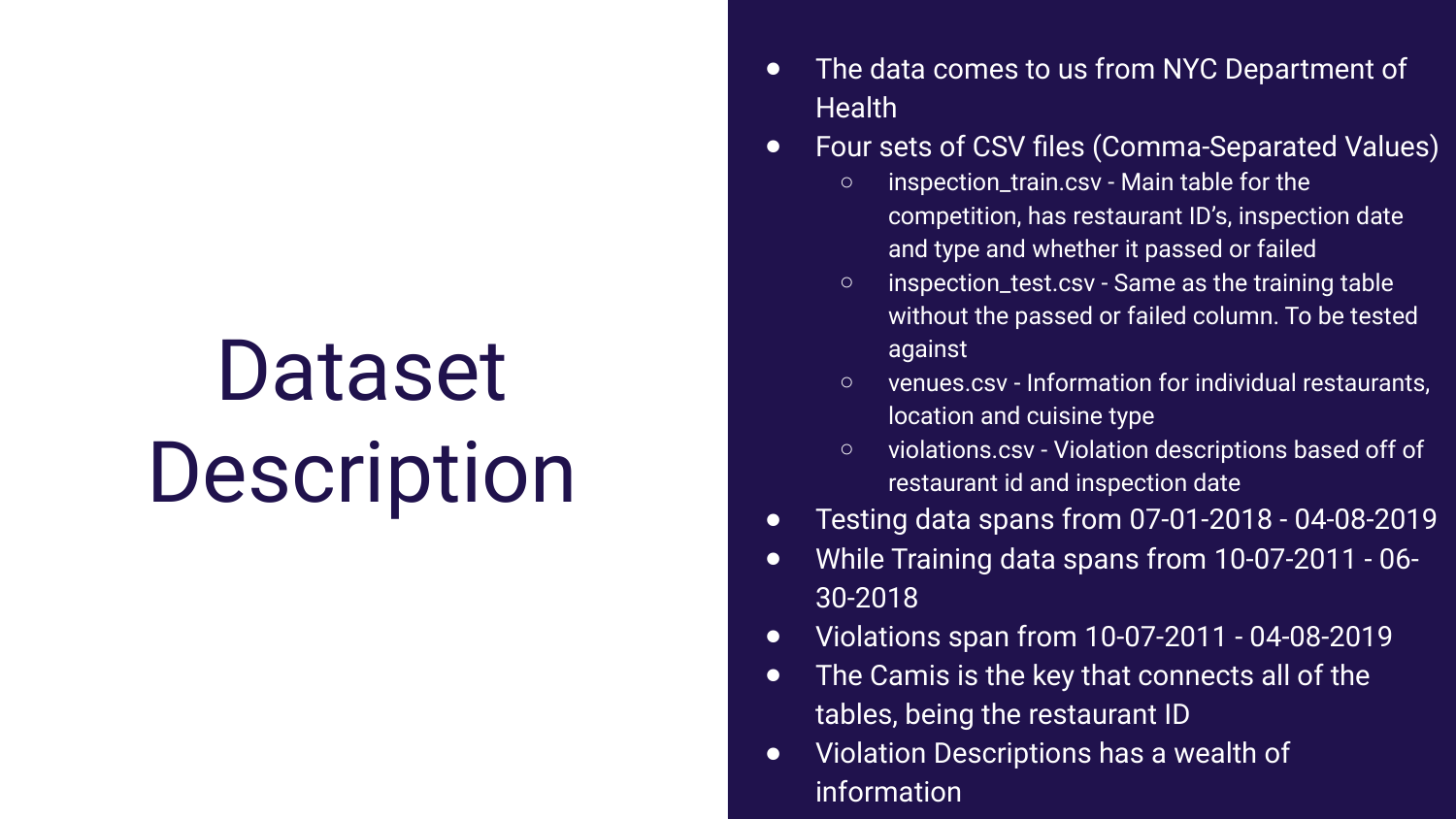

The data comes to us from NYC Department of Health
Four sets of CSV files (Comma-Separated Values)
inspection_train.csv - Main table for the competition, has restaurant ID’s, inspection date and type and whether it passed or failed
inspection_test.csv - Same as the training table without the passed or failed column. To be tested against
venues.csv - Information for individual restaurants, location and cuisine type
violations.csv - Violation descriptions based off of restaurant id and inspection date
Testing data spans from 07-01-2018 - 04-08-2019
While Training data spans from 10-07-2011 - 06-30-2018
Violations span from 10-07-2011 - 04-08-2019
The Camis is the key that connects all of the tables, being the restaurant ID
Violation Descriptions has a wealth of information

# Dataset Description